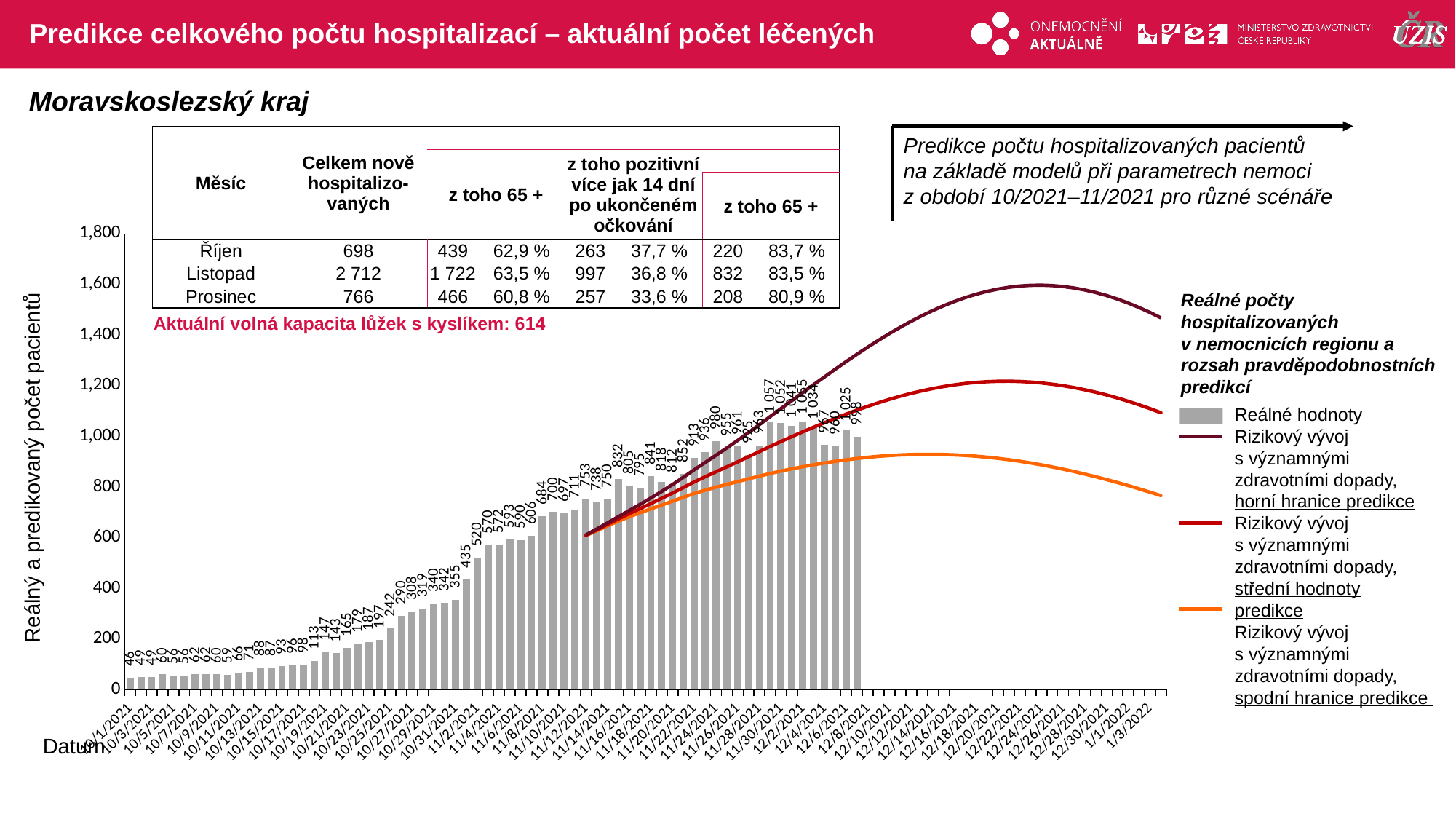

# Predikce celkového počtu hospitalizací – aktuální počet léčených
Moravskoslezský kraj
| Měsíc | Celkem nově hospitalizo-vaných |  |  |  |  |  |  |
| --- | --- | --- | --- | --- | --- | --- | --- |
|  |  | z toho 65 + |  | z toho pozitivní více jak 14 dní po ukončeném očkování |  |  |  |
|  |  |  |  |  |  | z toho 65 + |  |
| Říjen | 698 | 439 | 62,9 % | 263 | 37,7 % | 220 | 83,7 % |
| Listopad | 2 712 | 1 722 | 63,5 % | 997 | 36,8 % | 832 | 83,5 % |
| Prosinec | 766 | 466 | 60,8 % | 257 | 33,6 % | 208 | 80,9 % |
| Aktuální volná kapacita lůžek s kyslíkem: 614 |  |  |  |  |  |  |  |
Predikce počtu hospitalizovaných pacientů na základě modelů při parametrech nemoci z období 10/2021–11/2021 pro různé scénáře

### Chart

| Category |  |  |  |  |  |  |
|---|---|---|---|---|---|---|
| 44470 | 46.0 | None | None | None | None | None |
| 44471 | 49.0 | None | None | None | None | None |
| 44472 | 49.0 | None | None | None | None | None |
| 44473 | 60.0 | None | None | None | None | None |
| 44474 | 56.0 | None | None | None | None | None |
| 44475 | 56.0 | None | None | None | None | None |
| 44476 | 62.0 | None | None | None | None | None |
| 44477 | 62.0 | None | None | None | None | None |
| 44478 | 60.0 | None | None | None | None | None |
| 44479 | 59.0 | None | None | None | None | None |
| 44480 | 66.0 | None | None | None | None | None |
| 44481 | 71.0 | None | None | None | None | None |
| 44482 | 88.0 | None | None | None | None | None |
| 44483 | 87.0 | None | None | None | None | None |
| 44484 | 93.0 | None | None | None | None | None |
| 44485 | 96.0 | None | None | None | None | None |
| 44486 | 98.0 | None | None | None | None | None |
| 44487 | 113.0 | None | None | None | None | None |
| 44488 | 147.0 | None | None | None | None | None |
| 44489 | 143.0 | None | None | None | None | None |
| 44490 | 165.0 | None | None | None | None | None |
| 44491 | 179.0 | None | None | None | None | None |
| 44492 | 187.0 | None | None | None | None | None |
| 44493 | 197.0 | None | None | None | None | None |
| 44494 | 242.0 | None | None | None | None | None |
| 44495 | 290.0 | None | None | None | None | None |
| 44496 | 308.0 | None | None | None | None | None |
| 44497 | 319.0 | None | None | None | None | None |
| 44498 | 340.0 | None | None | None | None | None |
| 44499 | 342.0 | None | None | None | None | None |
| 44500 | 355.0 | None | None | None | None | None |
| 44501 | 435.0 | None | None | None | None | None |
| 44502 | 520.0 | None | None | None | None | None |
| 44503 | 570.0 | None | None | None | None | None |
| 44504 | 572.0 | None | None | None | None | None |
| 44505 | 593.0 | None | None | None | None | None |
| 44506 | 590.0 | None | None | None | None | None |
| 44507 | 606.0 | None | None | None | None | None |
| 44508 | 684.0 | None | None | None | None | None |
| 44509 | 700.0 | None | None | None | None | None |
| 44510 | 697.0 | None | None | None | None | None |
| 44511 | 711.0 | None | None | None | None | None |
| 44512 | 753.0 | None | 607.039178623834 | 608.4235124735966 | 609.8166754308515 | None |
| 44513 | 738.0 | None | 626.531711391329 | 629.7967025230238 | 633.0931892764454 | None |
| 44514 | 750.0 | None | 645.9754506021114 | 651.6542181136942 | 657.4098284810264 | None |
| 44515 | 832.0 | None | 664.6093002332389 | 673.2504003044439 | 682.0465347103825 | None |
| 44516 | 805.0 | None | 681.7106053882375 | 693.8898006139439 | 706.3463218160506 | None |
| 44517 | 795.0 | None | 697.6384315710487 | 713.9308990417702 | 730.6790216762994 | None |
| 44518 | 841.0 | None | 713.0987625497892 | 734.0884806595002 | 755.7807062942436 | None |
| 44519 | 818.0 | None | 728.3872563126205 | 754.6451407798281 | 781.9335604531504 | None |
| 44520 | 812.0 | None | 743.4047282969 | 775.5000926044535 | 809.0478046415276 | None |
| 44521 | 852.0 | None | 758.9600250172165 | 797.4448974627123 | 837.9099484337785 | None |
| 44522 | 913.0 | None | 774.0275439827836 | 819.4449876288851 | 867.488112477628 | None |
| 44523 | 936.0 | None | 786.8102796657734 | 839.6819441553083 | 895.9531423487981 | None |
| 44524 | 980.0 | None | 798.3941873883748 | 859.2238944701367 | 924.3648641877226 | None |
| 44525 | 955.0 | None | 809.5419326013193 | 878.8045927029914 | 953.436199007325 | None |
| 44526 | 961.0 | None | 820.5044040245032 | 898.6325652676255 | 983.3397645518486 | None |
| 44527 | 925.0 | None | 831.3995498367312 | 918.7457779323379 | 1014.0378344701837 | None |
| 44528 | 963.0 | None | 842.1304446162388 | 939.0221664606236 | 1045.385559374486 | None |
| 44529 | 1057.0 | None | 852.5697941715637 | 959.2960467719506 | 1077.1789751678257 | None |
| 44530 | 1052.0 | None | 862.1908910744351 | 979.0147852914445 | 1108.8372202225125 | None |
| 44531 | 1041.0 | None | 871.0748173336744 | 998.2069950416233 | 1140.331532589203 | None |
| 44532 | 1055.0 | None | 879.3377853078041 | 1016.9502173121192 | 1171.6933255648519 | None |
| 44533 | 1034.0 | None | 887.0372763071296 | 1035.2548584316692 | 1202.875926536385 | None |
| 44534 | 967.0 | None | 894.0911835797363 | 1052.983779597344 | 1233.674615001475 | None |
| 44535 | 960.0 | None | 900.6413089504713 | 1070.2294666691243 | 1264.1178452133304 | None |
| 44536 | 1025.0 | None | 906.5729008029382 | 1086.8371755673586 | 1293.9941471990942 | None |
| 44537 | 998.0 | None | 911.9183866409985 | 1102.7927441318145 | 1323.223775279539 | None |
| 44538 | None | None | 916.4561795369184 | 1117.8329655981033 | 1351.480971280849 | None |
| 44539 | None | None | 920.2898364826317 | 1132.0181148957975 | 1378.760097866148 | None |
| 44540 | None | None | 923.496336900962 | 1145.3800696303467 | 1405.0239154584835 | None |
| 44541 | None | None | 925.7614556163193 | 1157.5616871772359 | 1429.8472721412834 | None |
| 44542 | None | None | 927.3044886413943 | 1168.7378193754673 | 1453.3348410010365 | None |
| 44543 | None | None | 928.1562101704526 | 1178.9010001703482 | 1475.4148695683598 | None |
| 44544 | None | None | 928.1860381908286 | 1187.8836043276278 | 1495.856595924424 | None |
| 44545 | None | None | 927.4354456097662 | 1195.6913542841826 | 1514.6041979807587 | None |
| 44546 | None | None | 925.9327347705753 | 1202.3190216570638 | 1531.593783775656 | None |
| 44547 | None | None | 923.7348466127316 | 1207.7948980398642 | 1546.8008839272472 | None |
| 44548 | None | None | 920.6308205768762 | 1211.8793692953814 | 1559.9344657311858 | None |
| 44549 | None | None | 916.8085870525847 | 1214.7365301295295 | 1571.113691175161 | None |
| 44550 | None | None | 912.2767862674953 | 1216.3533658372535 | 1580.2847214116878 | None |
| 44551 | None | None | 906.9307404750474 | 1216.6065735463615 | 1587.288636112804 | None |
| 44552 | None | None | 900.7858774672716 | 1215.4948994152214 | 1592.0929040918074 | None |
| 44553 | None | None | 894.0325546460094 | 1213.1970831929789 | 1594.8526402626644 | None |
| 44554 | None | None | 886.601846706749 | 1209.6350247265125 | 1595.4712857628697 | None |
| 44555 | None | None | 878.3556456653326 | 1204.6646208789439 | 1593.7922754111537 | None |
| 44556 | None | None | 869.6208725097431 | 1198.6099409343688 | 1590.133226586598 | None |
| 44557 | None | None | 860.3292837445858 | 1191.402910799769 | 1584.4255014392581 | None |
| 44558 | None | None | 850.1673155538779 | 1182.7318918067385 | 1576.3614796373963 | None |
| 44559 | None | None | 839.555576790352 | 1173.024156644286 | 1566.379957967429 | None |
| 44560 | None | None | 828.501413578216 | 1162.2944981523406 | 1554.5106838387796 | None |
| 44561 | None | None | 816.9250173208634 | 1150.473862616819 | 1540.705376697278 | None |
| 44562 | None | None | 804.6671243882436 | 1137.400450035234 | 1524.8119551789787 | None |
| 44563 | None | None | 791.9541559148781 | 1123.3266074660814 | 1507.123117436582 | None |
| 44564 | None | None | 778.8847847194066 | 1108.3681387294466 | 1487.7880875585654 | None |
| 44565 | None | None | 765.4098544544858 | 1092.4949276842492 | 1466.813728029297 | None |
Reálné počty hospitalizovaných v nemocnicích regionu a rozsah pravděpodobnostních predikcí
Reálné hodnoty
Rizikový vývoj s významnými zdravotními dopady, horní hranice predikce Rizikový vývoj s významnými zdravotními dopady, střední hodnoty predikce
Rizikový vývoj s významnými zdravotními dopady, spodní hranice predikce

Reálný a predikovaný počet pacientů
Datum